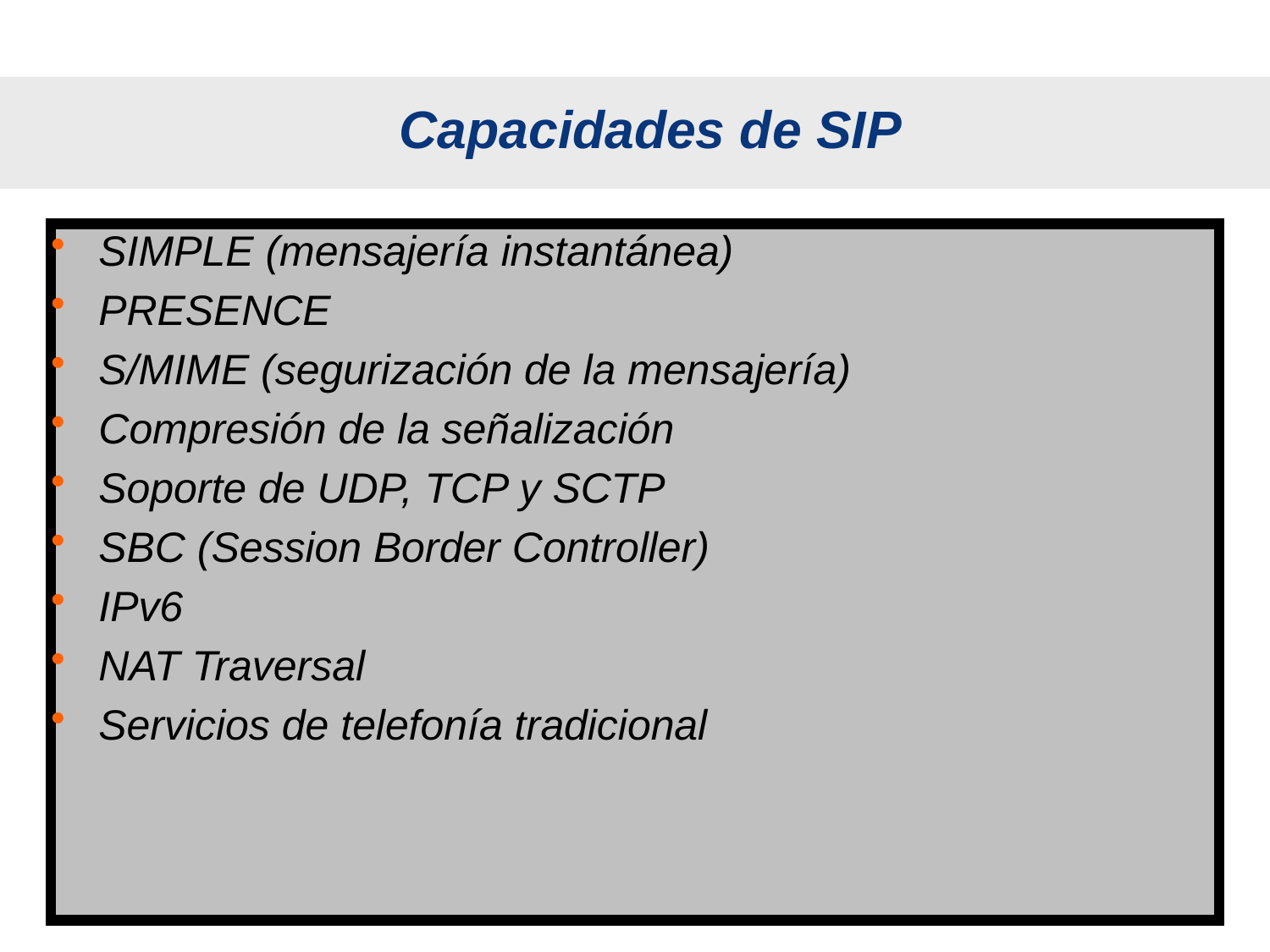

# Capacidades de SIP
SIMPLE (mensajería instantánea)
PRESENCE
S/MIME (segurización de la mensajería)
Compresión de la señalización
Soporte de UDP, TCP y SCTP
SBC (Session Border Controller)
IPv6
NAT Traversal
Servicios de telefonía tradicional